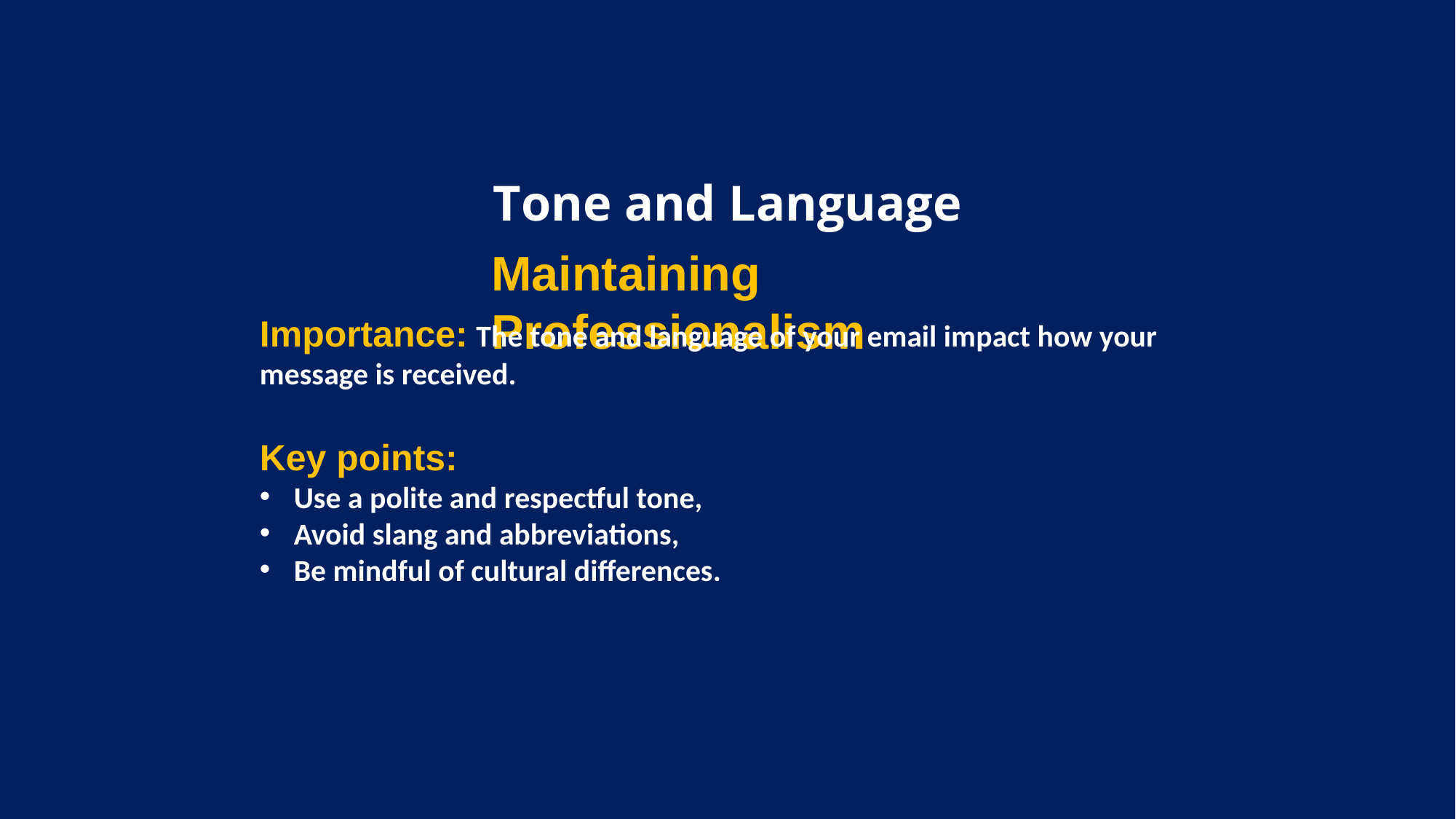

Tone and Language
Maintaining Professionalism
Importance: The tone and language of your email impact how your message is received.

Key points:
Use a polite and respectful tone,
Avoid slang and abbreviations,
Be mindful of cultural differences.